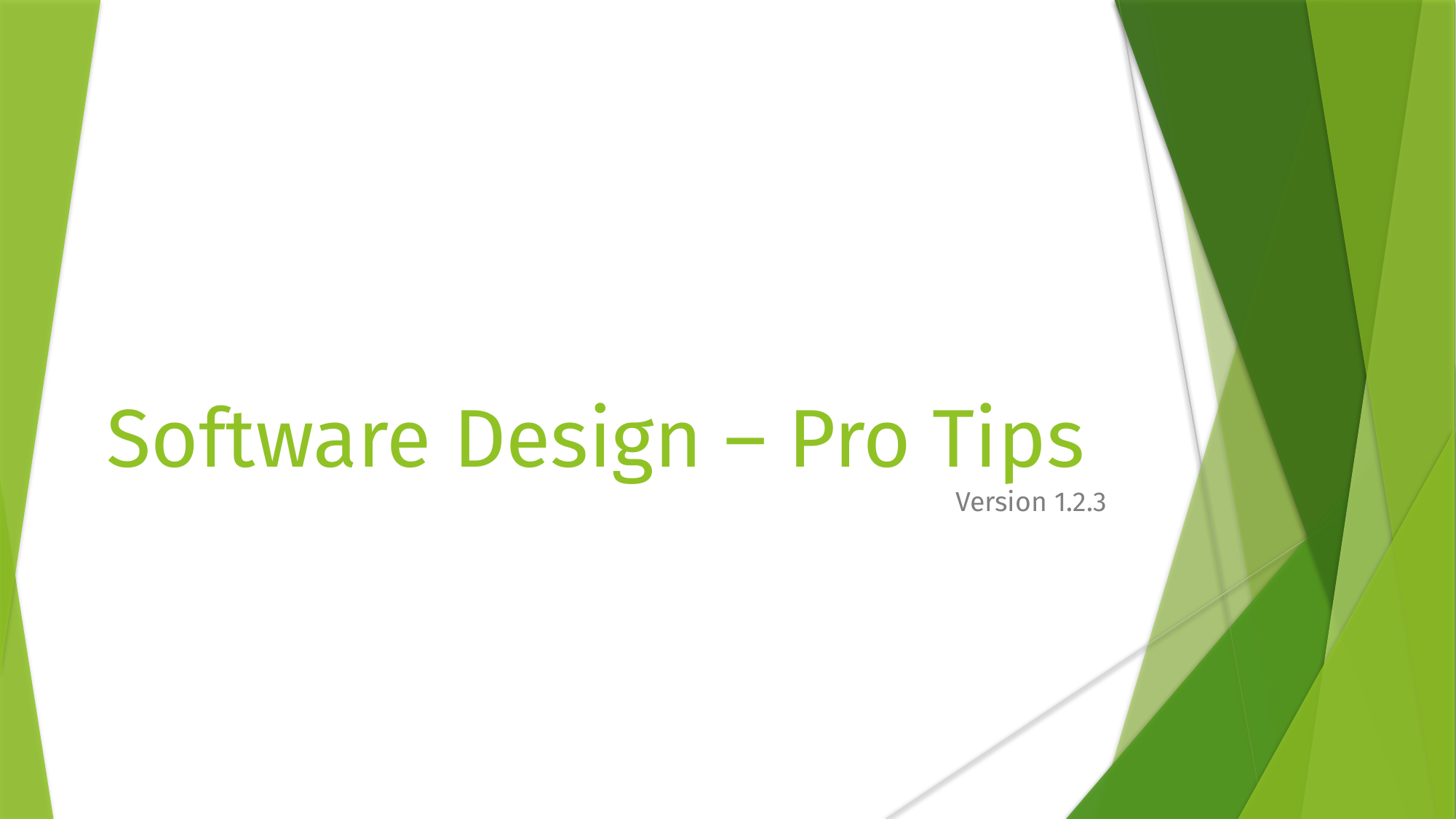

# Software Design – Pro Tips
Version 1.2.3